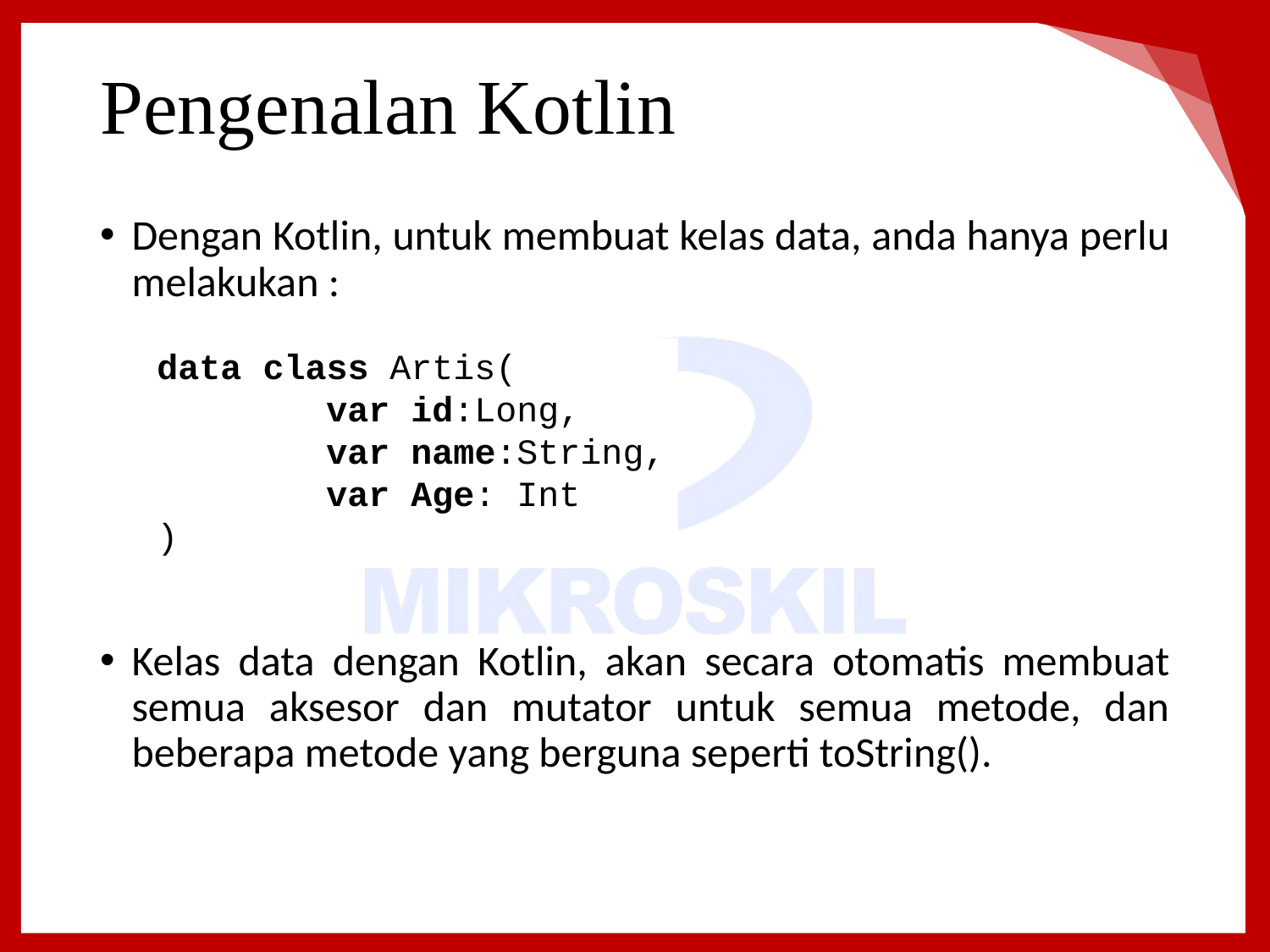

# Pengenalan Kotlin
Dengan Kotlin, untuk membuat kelas data, anda hanya perlu melakukan :

Kelas data dengan Kotlin, akan secara otomatis membuat semua aksesor dan mutator untuk semua metode, dan beberapa metode yang berguna seperti toString().
data class Artis(
        var id:Long,
        var name:String,
        var Age: Int
)